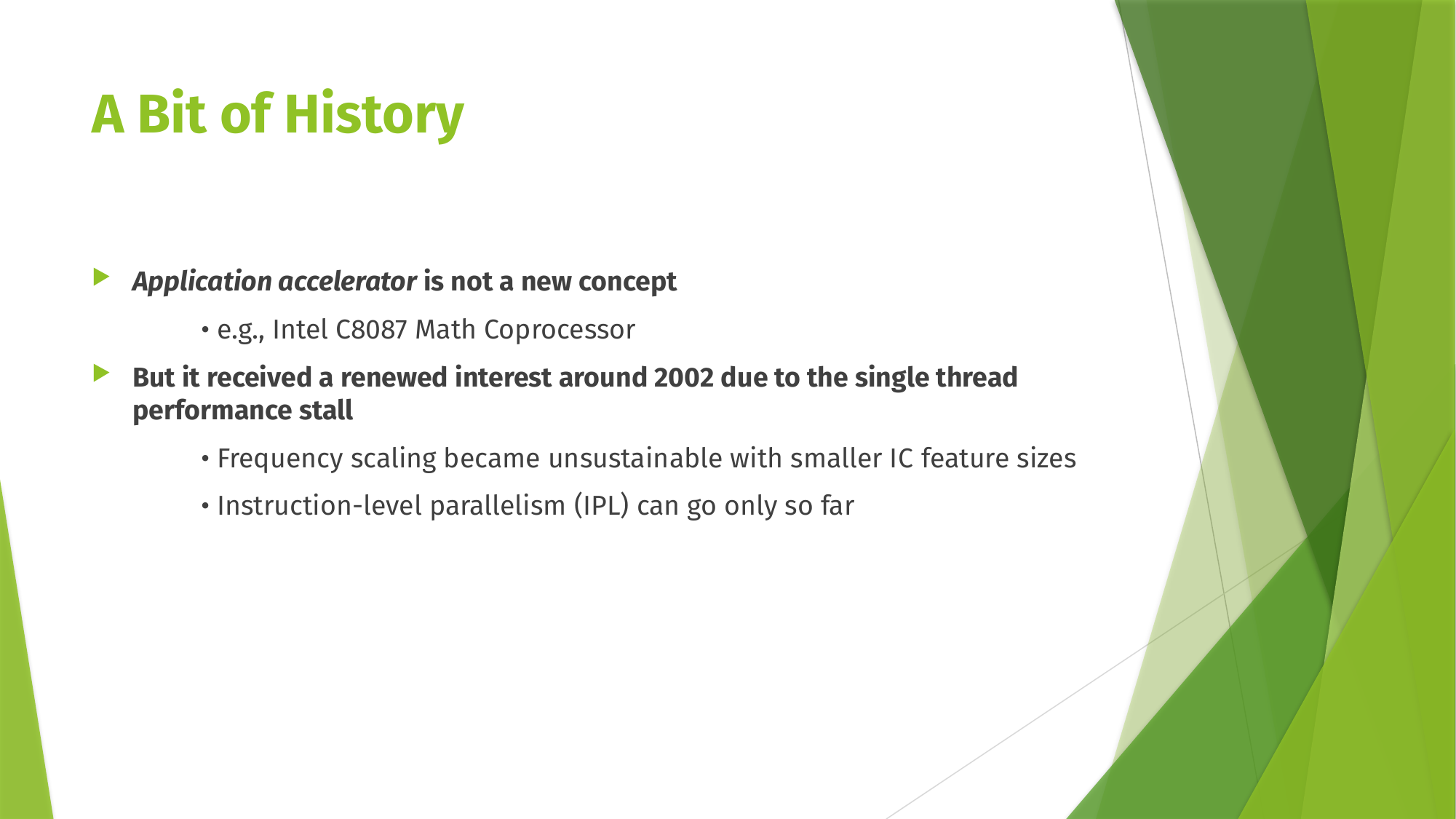

# A Bit of History
Application accelerator is not a new concept
	• e.g., Intel C8087 Math Coprocessor
But it received a renewed interest around 2002 due to the single thread performance stall
	• Frequency scaling became unsustainable with smaller IC feature sizes
	• Instruction-level parallelism (IPL) can go only so far